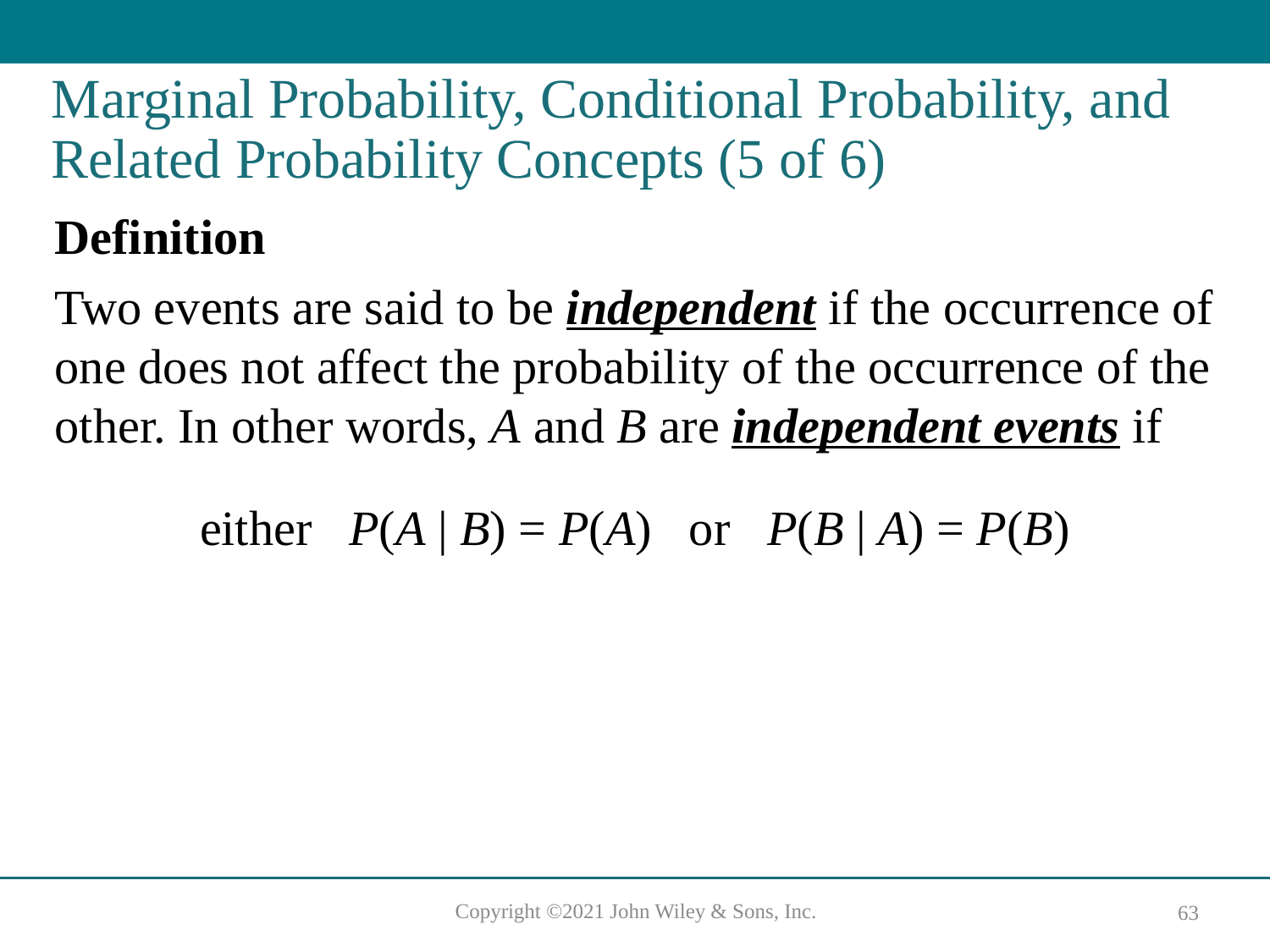

# Marginal Probability, Conditional Probability, and Related Probability Concepts (5 of 6)
Definition
Two events are said to be independent if the occurrence of one does not affect the probability of the occurrence of the other. In other words, A and B are independent events if
either   P(A | B) = P(A)   or   P(B | A) = P(B)